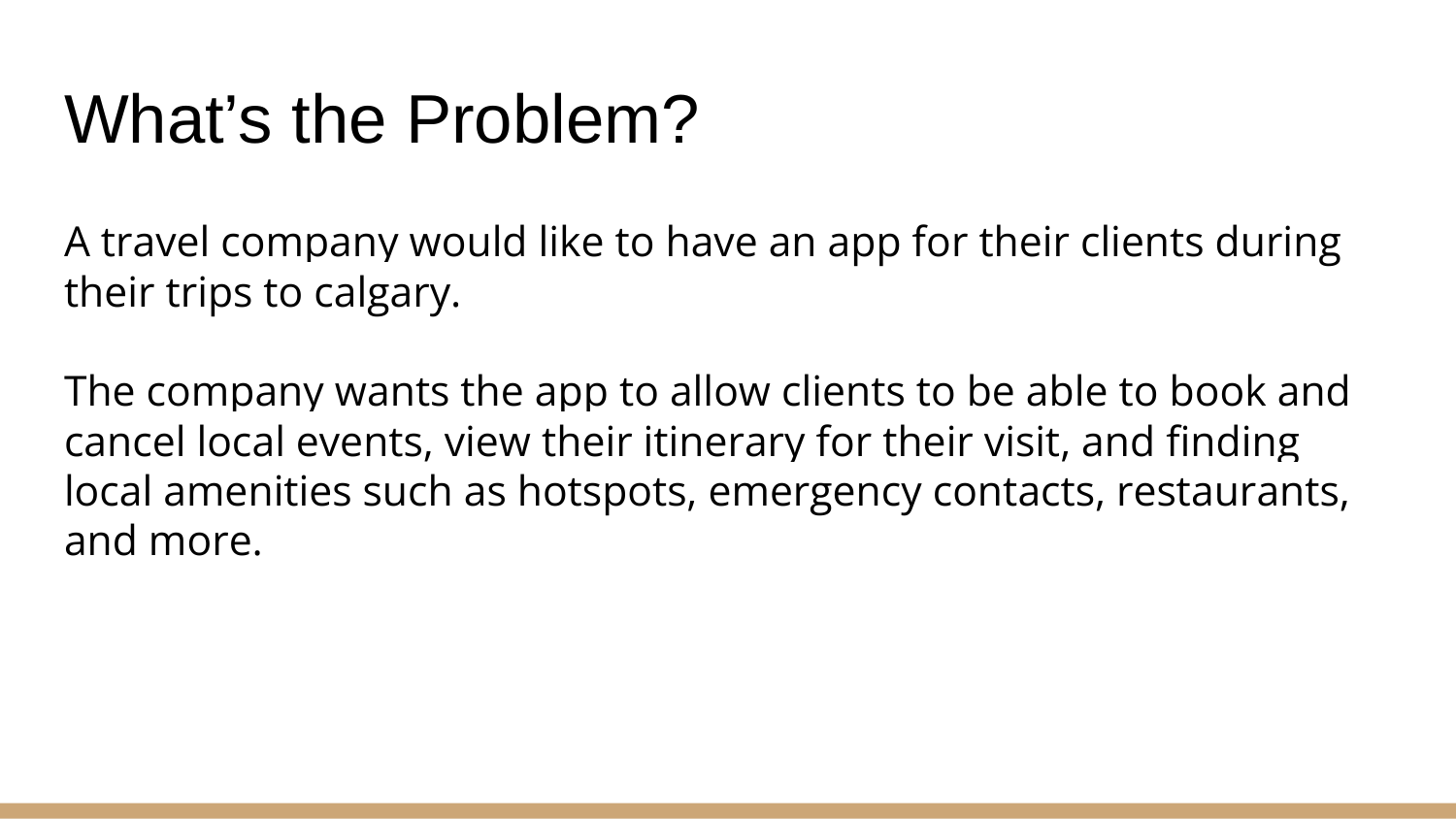

# What’s the Problem?
A travel company would like to have an app for their clients during their trips to calgary.

The company wants the app to allow clients to be able to book and cancel local events, view their itinerary for their visit, and finding local amenities such as hotspots, emergency contacts, restaurants, and more.